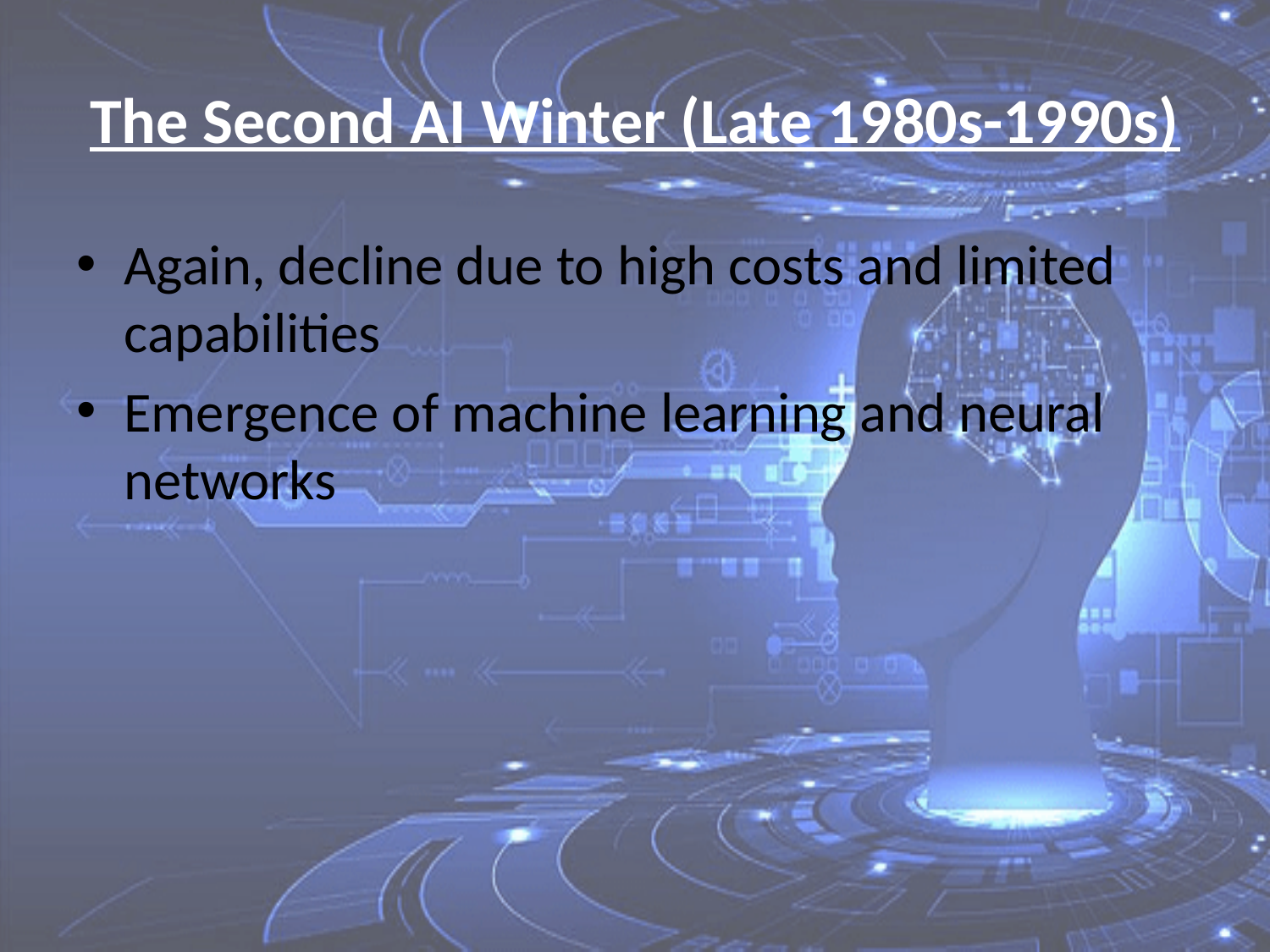

# The Second AI Winter (Late 1980s-1990s)
Again, decline due to high costs and limited capabilities
Emergence of machine learning and neural networks